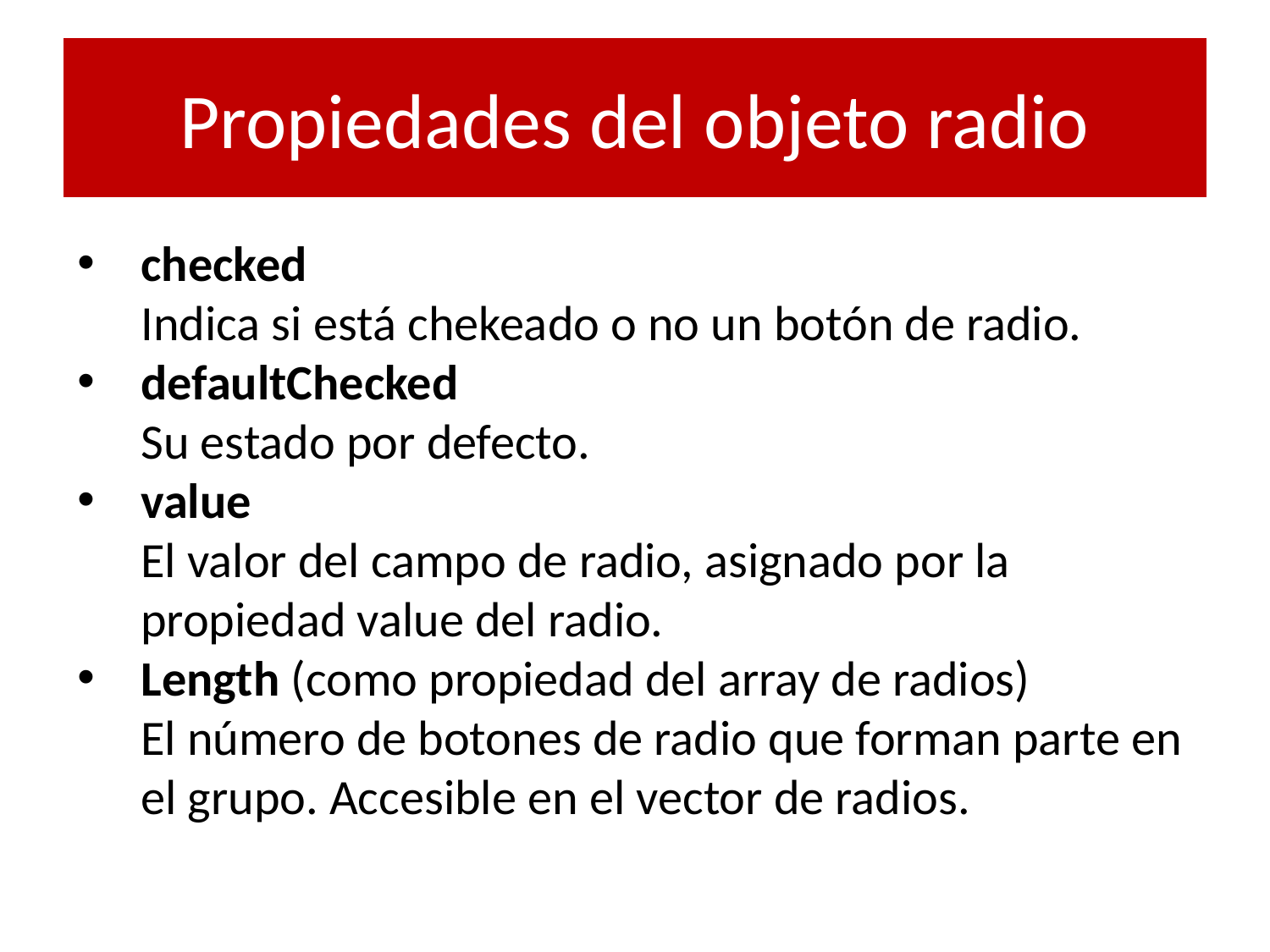

# Propiedades del objeto radio
checked
Indica si está chekeado o no un botón de radio.
defaultChecked
Su estado por defecto.
value
El valor del campo de radio, asignado por la propiedad value del radio.
Length (como propiedad del array de radios)
El número de botones de radio que forman parte en el grupo. Accesible en el vector de radios.